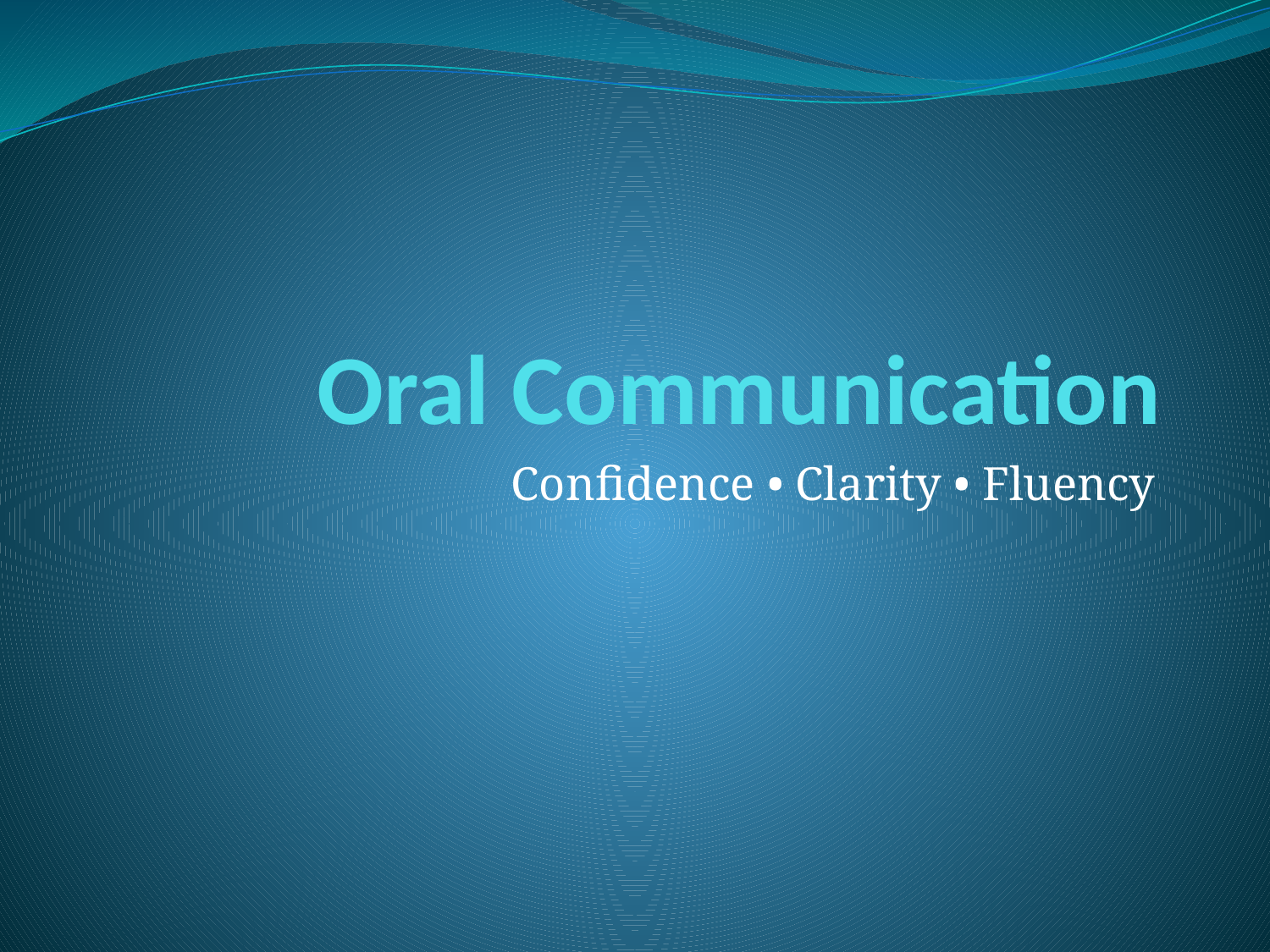

# Oral Communication
Confidence • Clarity • Fluency